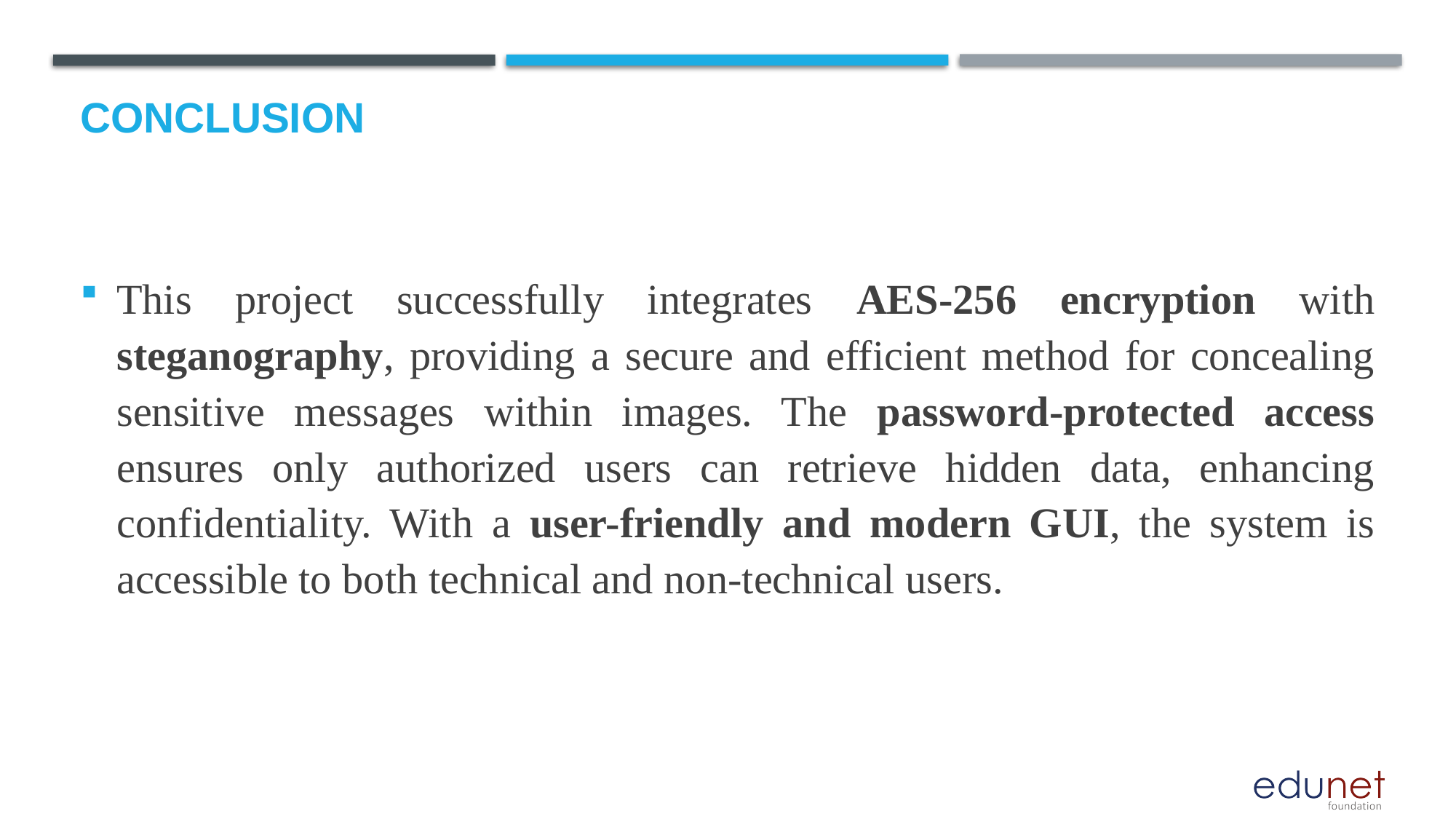

# Conclusion
This project successfully integrates AES-256 encryption with steganography, providing a secure and efficient method for concealing sensitive messages within images. The password-protected access ensures only authorized users can retrieve hidden data, enhancing confidentiality. With a user-friendly and modern GUI, the system is accessible to both technical and non-technical users.